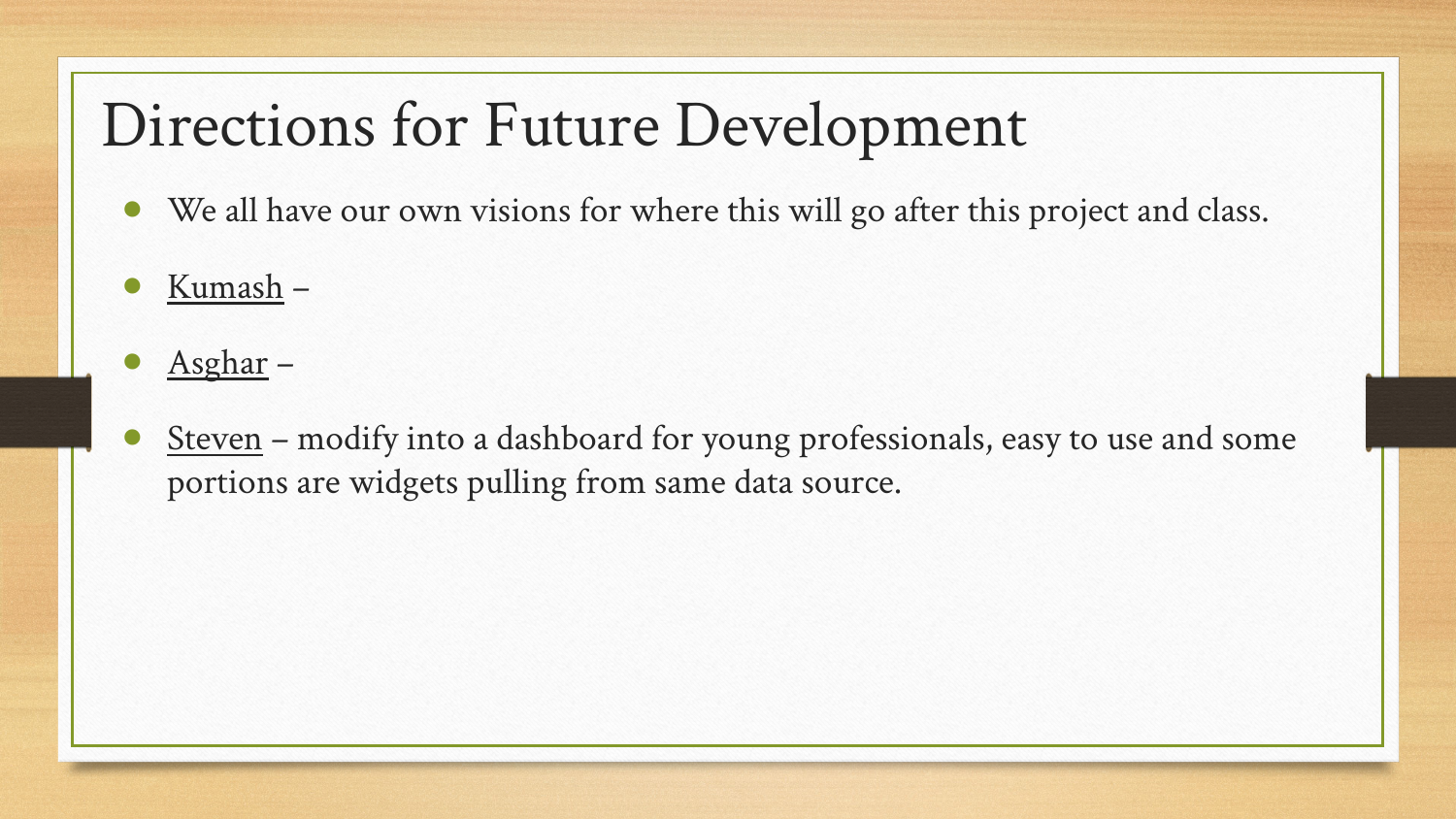

# Directions for Future Development
We all have our own visions for where this will go after this project and class.
Kumash –
Asghar –
Steven – modify into a dashboard for young professionals, easy to use and some portions are widgets pulling from same data source.